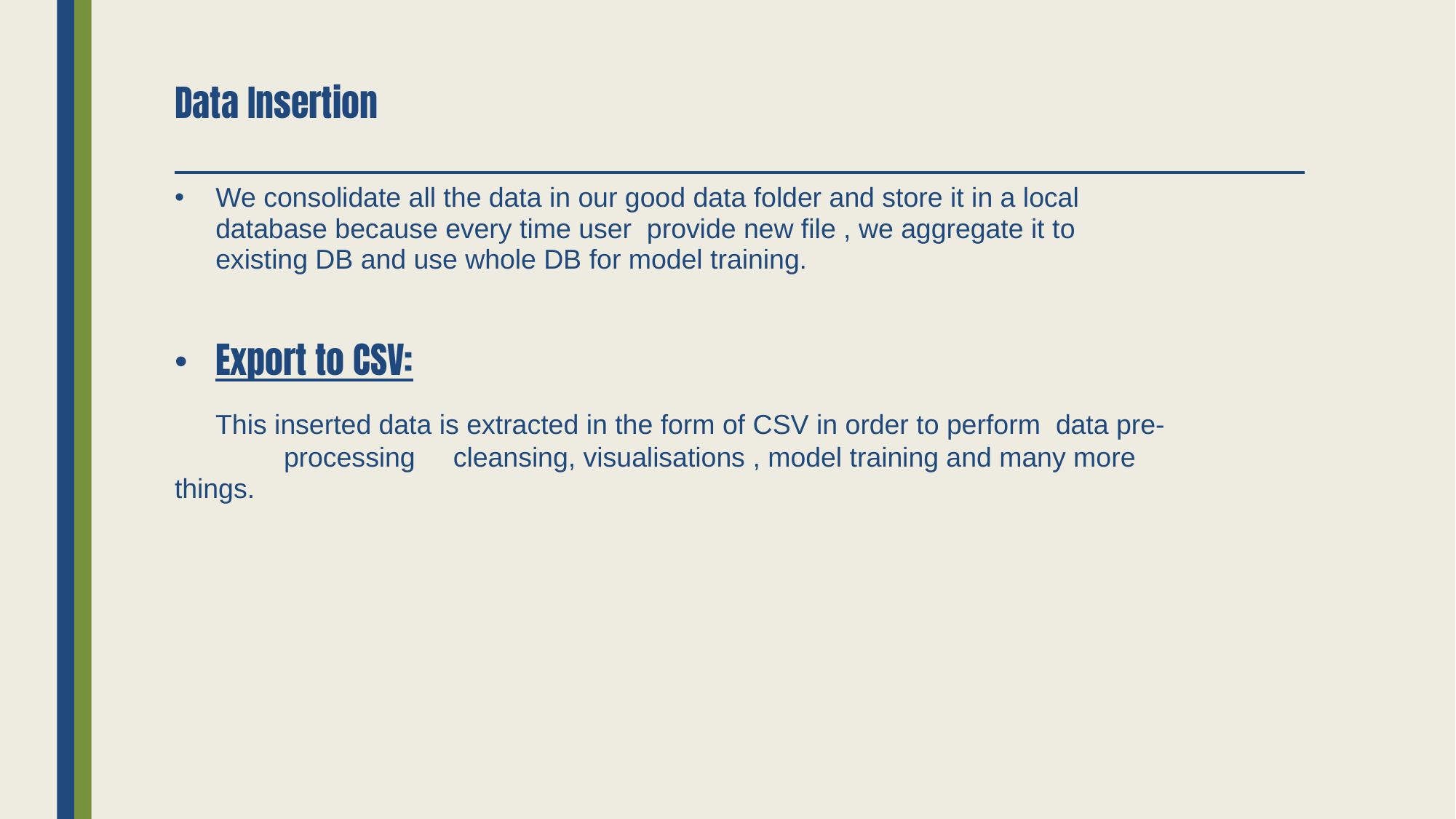

# Data Insertion
We consolidate all the data in our good data folder and store it in a local database because every time user  provide new file , we aggregate it to existing DB and use whole DB for model training.

Export to CSV:
    This inserted data is extracted in the form of CSV in order to perform  data pre-	processing     cleansing, visualisations , model training and many more 	things.